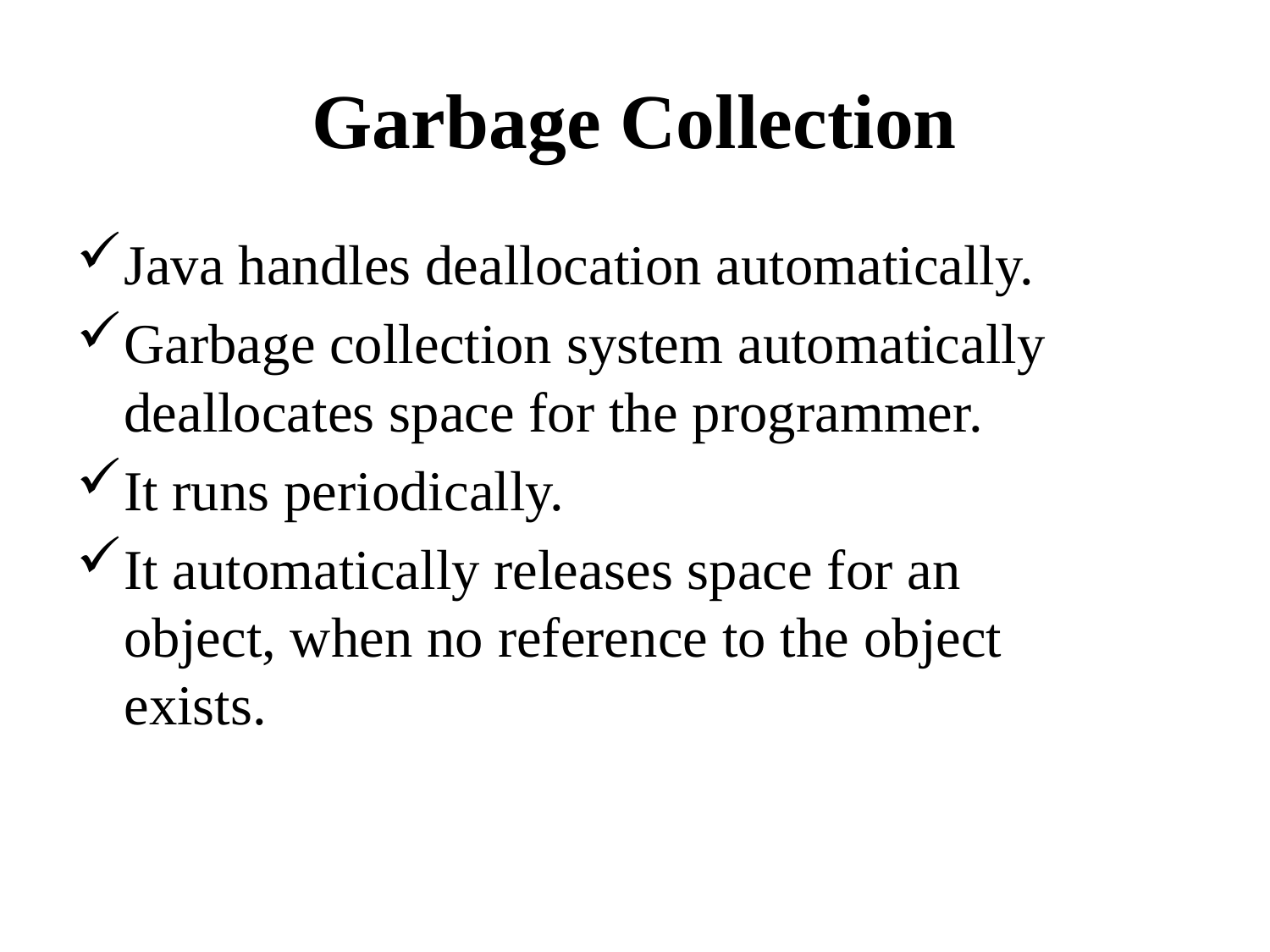

# Garbage Collection
Java handles deallocation automatically.
Garbage collection system automatically deallocates space for the programmer.
It runs periodically.
It automatically releases space for an object, when no reference to the object exists.